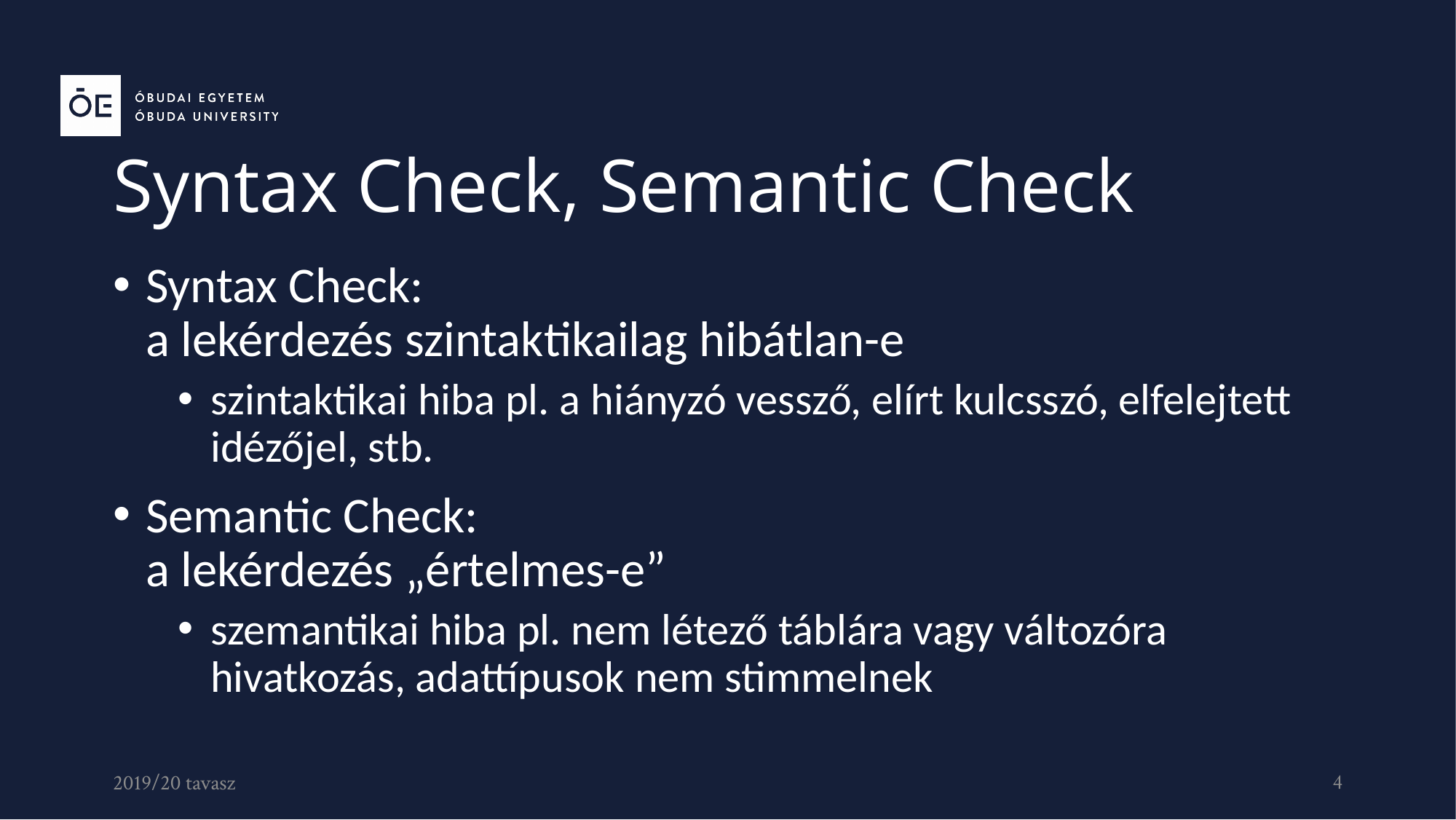

Syntax Check, Semantic Check
Syntax Check:
a lekérdezés szintaktikailag hibátlan-e
szintaktikai hiba pl. a hiányzó vessző, elírt kulcsszó, elfelejtett idézőjel, stb.
Semantic Check:
a lekérdezés „értelmes-e”
szemantikai hiba pl. nem létező táblára vagy változóra hivatkozás, adattípusok nem stimmelnek
2019/20 tavasz
4